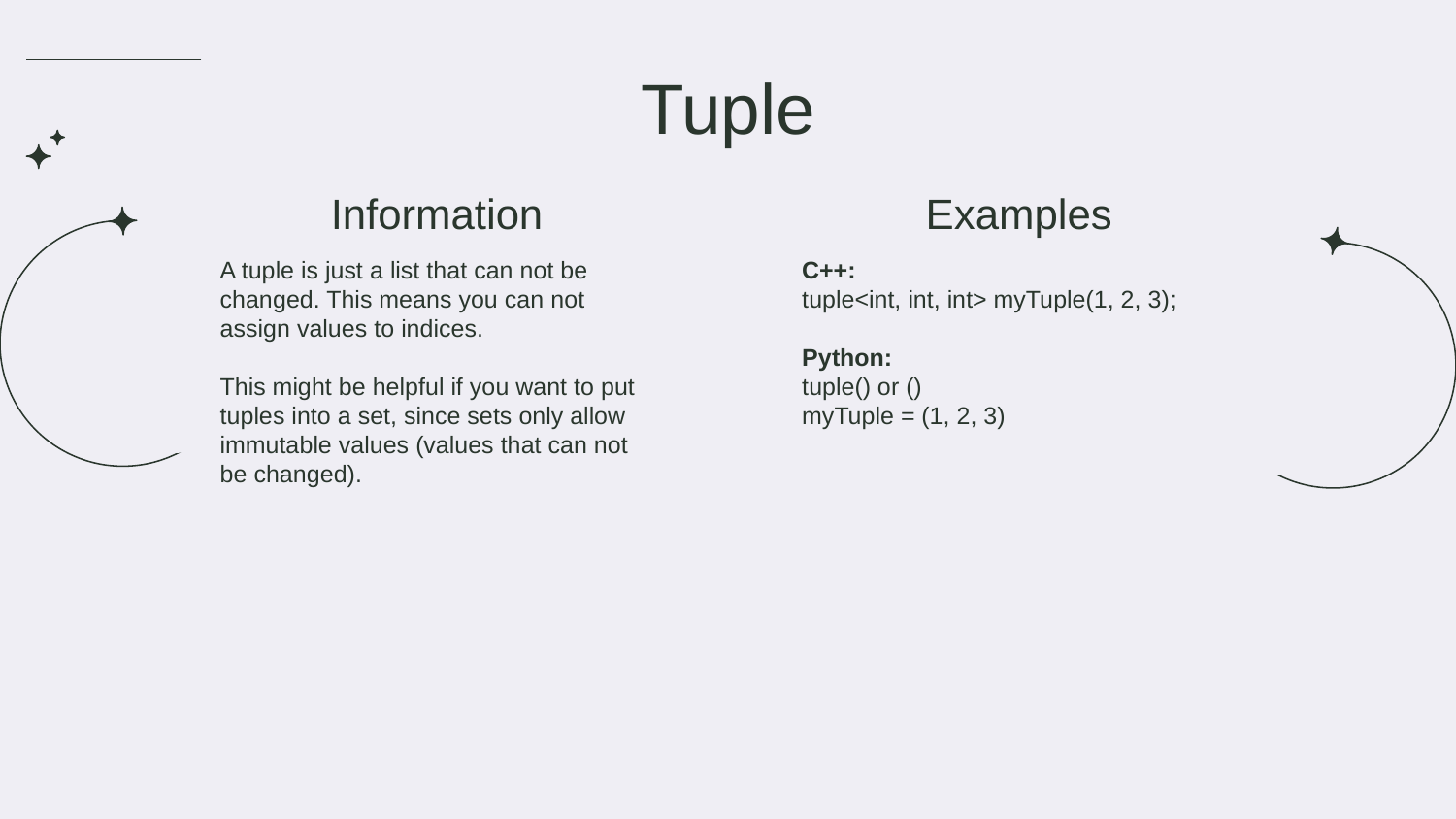

# Tuple
Information
Examples
A tuple is just a list that can not be changed. This means you can not assign values to indices.

This might be helpful if you want to put tuples into a set, since sets only allow immutable values (values that can not be changed).
C++:
tuple<int, int, int> myTuple(1, 2, 3);

Python:
tuple() or ()
myTuple = (1, 2, 3)